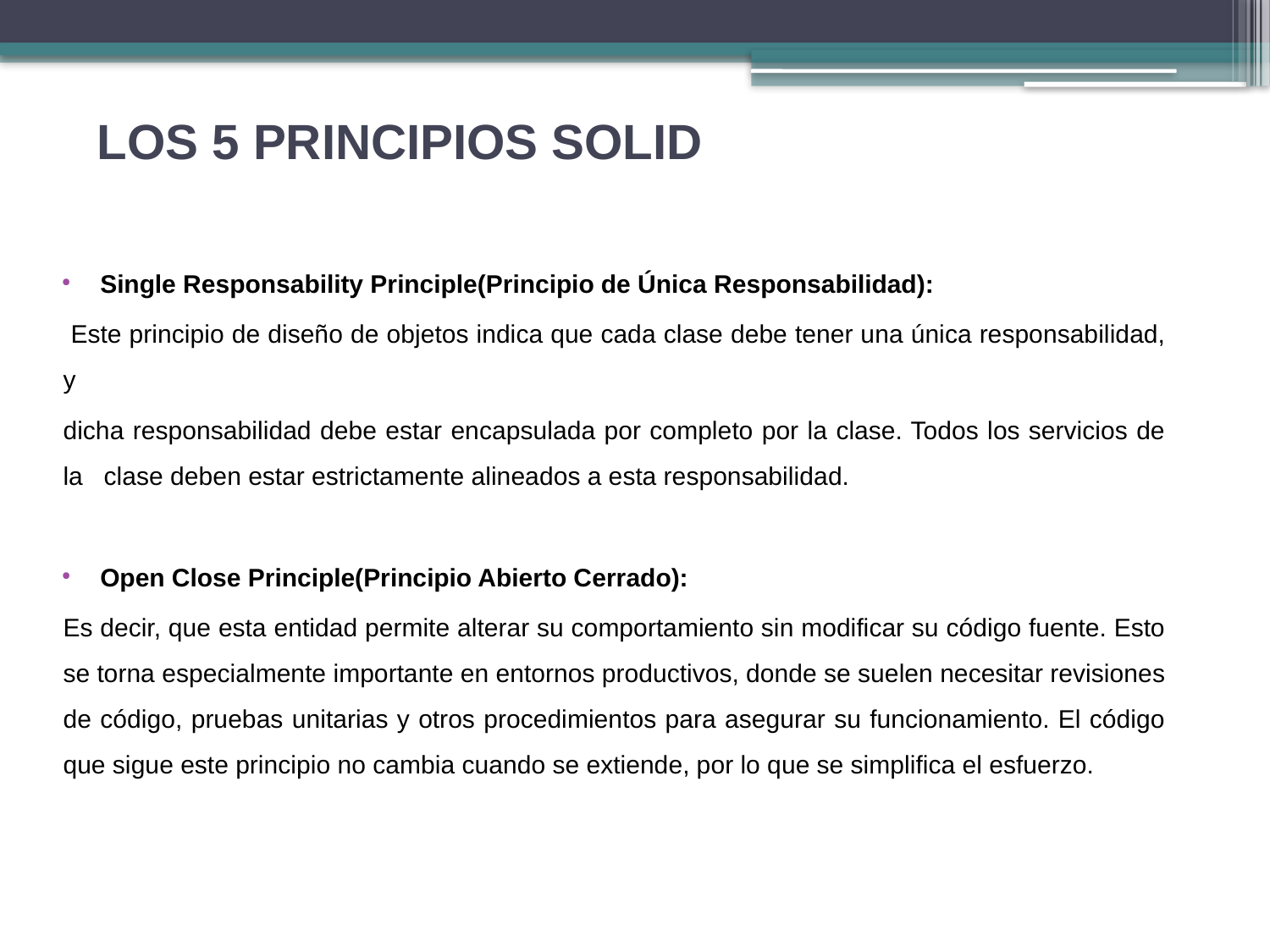

LOS 5 PRINCIPIOS SOLID
Single Responsability Principle(Principio de Única Responsabilidad):
 Este principio de diseño de objetos indica que cada clase debe tener una única responsabilidad, y
dicha responsabilidad debe estar encapsulada por completo por la clase. Todos los servicios de la   clase deben estar estrictamente alineados a esta responsabilidad.

Open Close Principle(Principio Abierto Cerrado):
Es decir, que esta entidad permite alterar su comportamiento sin modificar su código fuente. Esto se torna especialmente importante en entornos productivos, donde se suelen necesitar revisiones de código, pruebas unitarias y otros procedimientos para asegurar su funcionamiento. El código que sigue este principio no cambia cuando se extiende, por lo que se simplifica el esfuerzo.